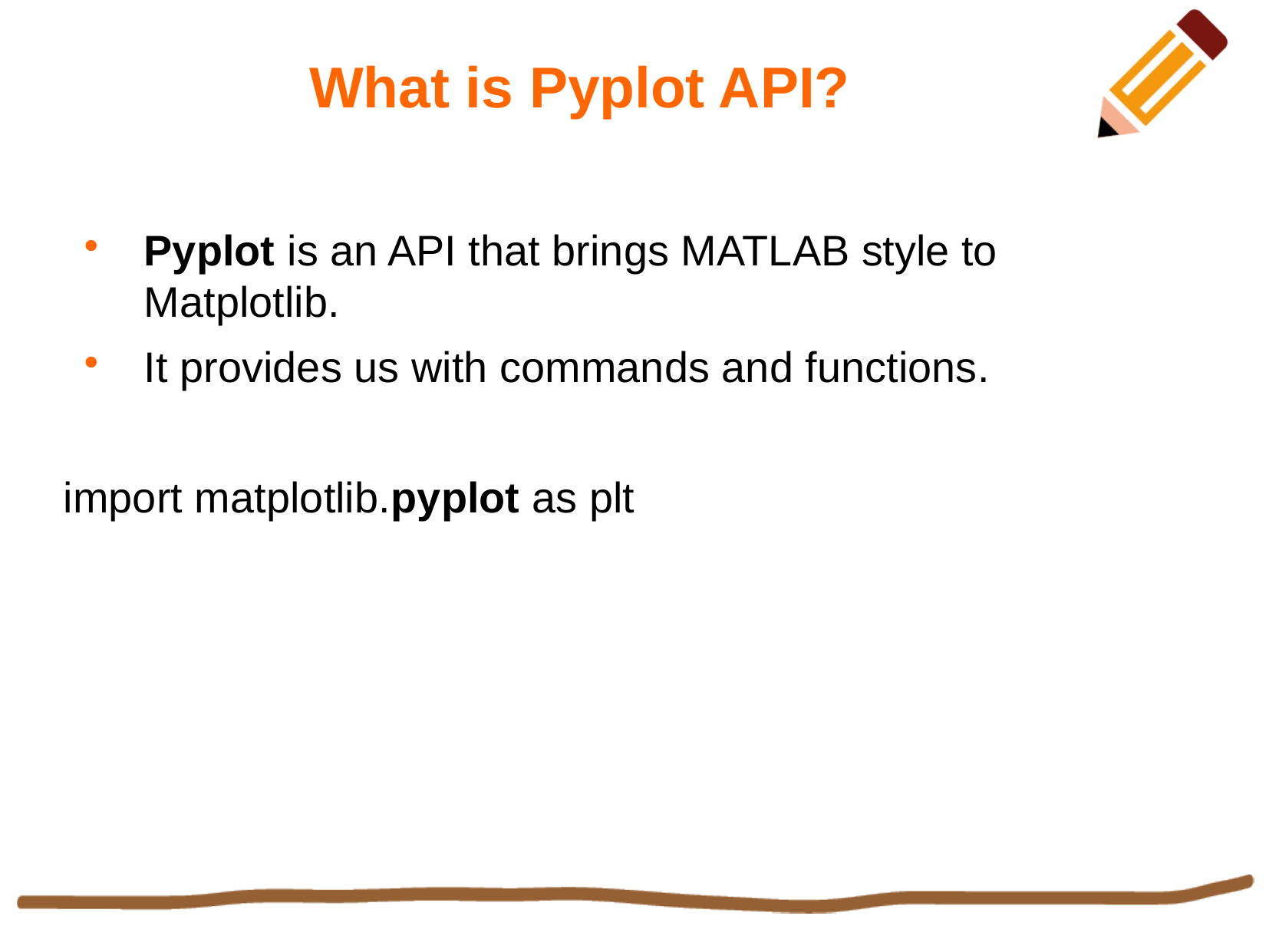

What is Pyplot API?
Pyplot is an API that brings MATLAB style to Matplotlib.
It provides us with commands and functions.

import matplotlib.pyplot as plt